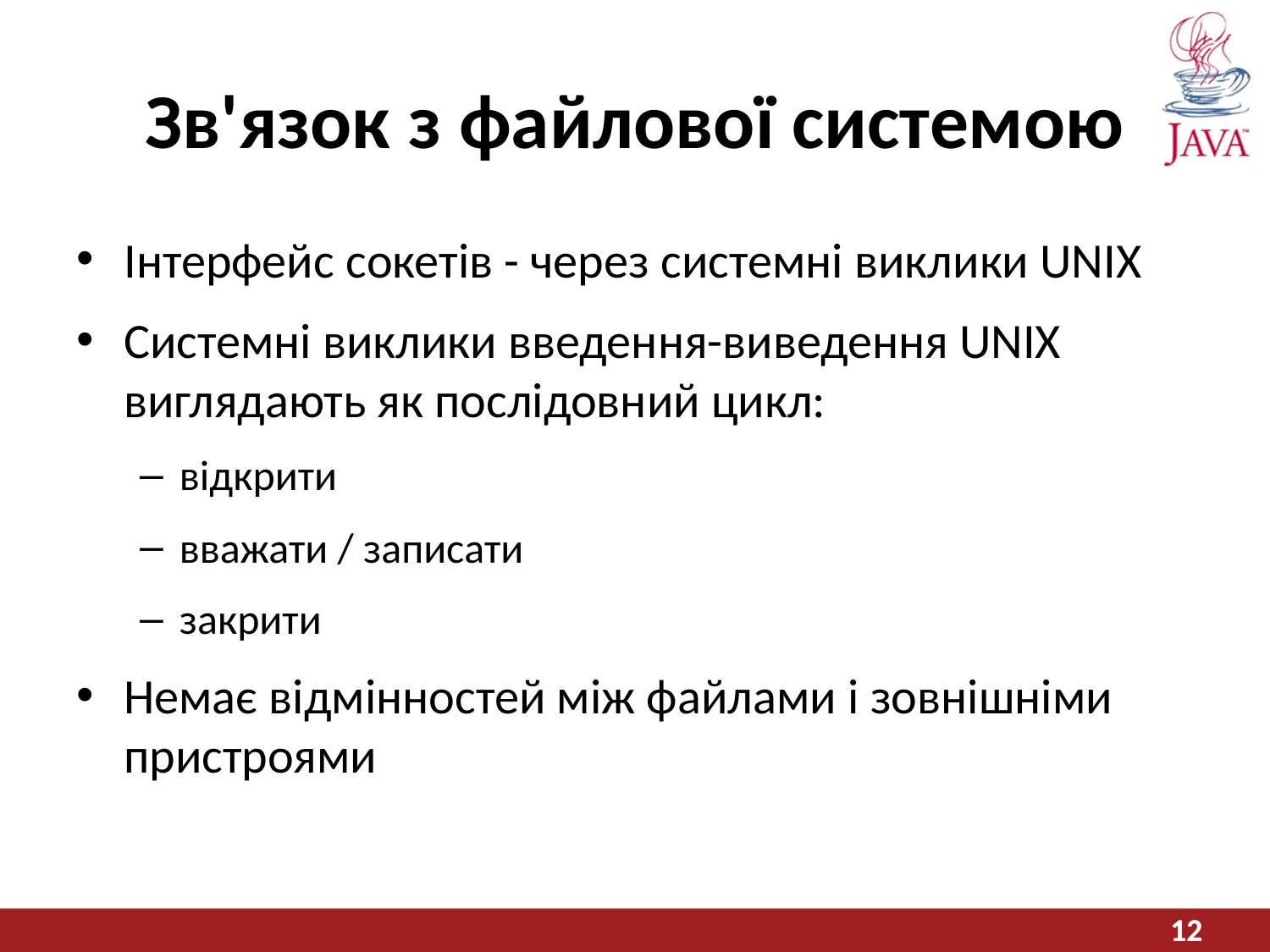

# Зв'язок з файлової системою
Інтерфейс сокетів - через системні виклики UNIX
Системні виклики введення-виведення UNIX виглядають як послідовний цикл:
відкрити
вважати / записати
закрити
Немає відмінностей між файлами і зовнішніми пристроями